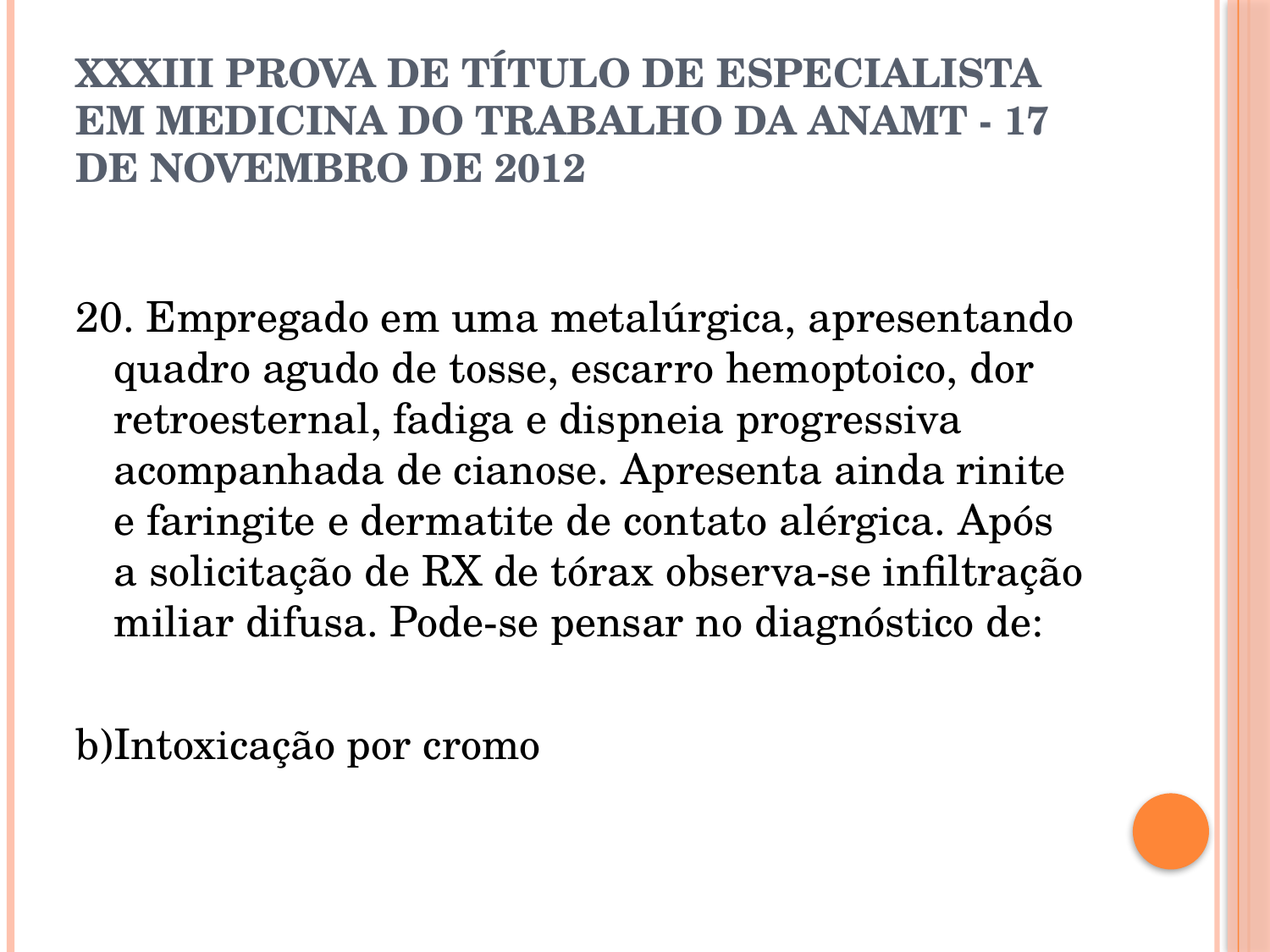

# XXXIII Prova de Título de Especialista em Medicina do Trabalho da ANAMT - 17 de novembro de 2012

20. Empregado em uma metalúrgica, apresentando quadro agudo de tosse, escarro hemoptoico, dor retroesternal, fadiga e dispneia progressiva acompanhada de cianose. Apresenta ainda rinite e faringite e dermatite de contato alérgica. Após a solicitação de RX de tórax observa-se infiltração miliar difusa. Pode-se pensar no diagnóstico de:

b)Intoxicação por cromo